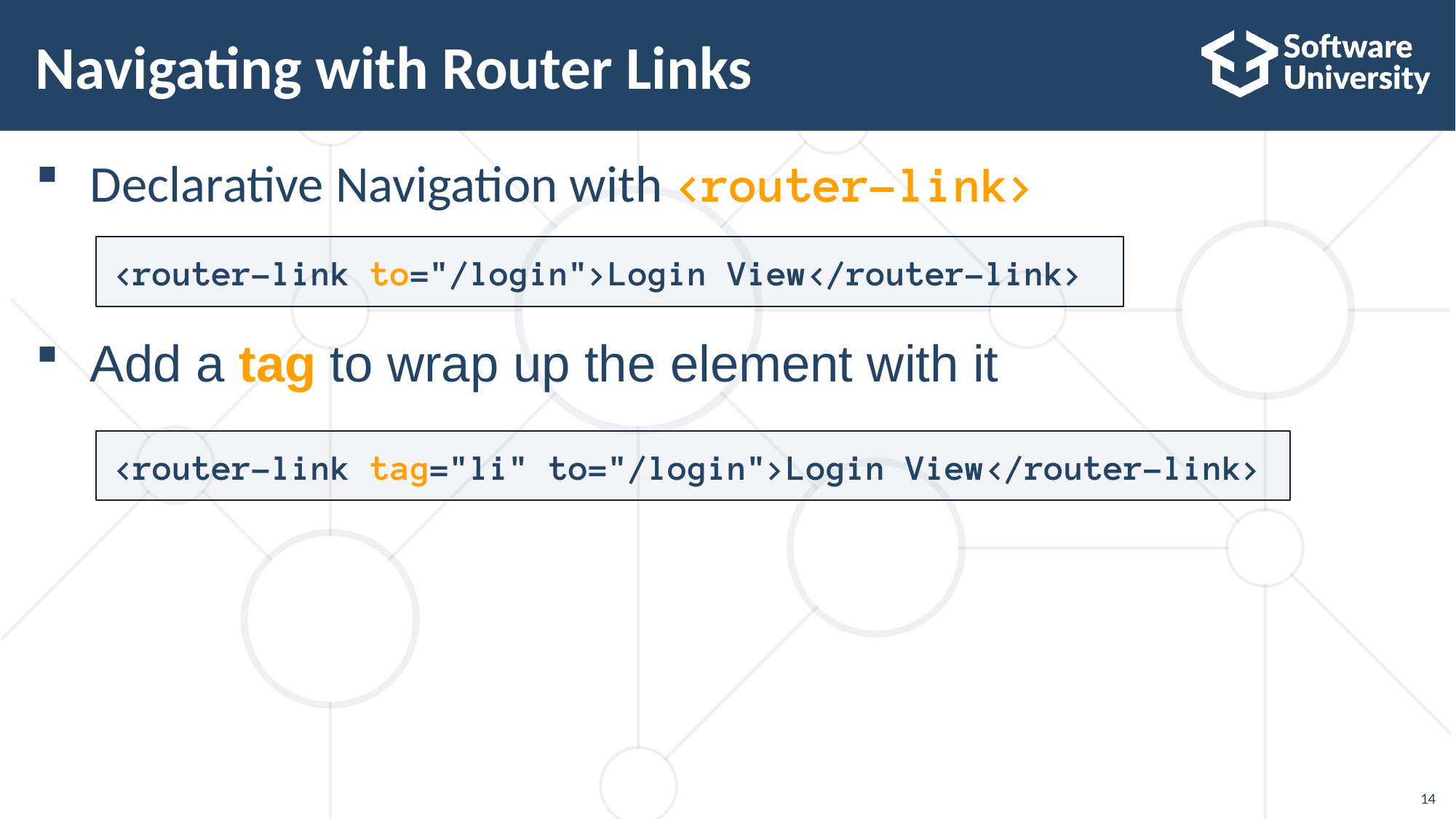

# Navigating with Router Links
Declarative Navigation with <router-link>
Add a tag to wrap up the element with it
<router-link to="/login">Login View</router-link>
<router-link tag="li" to="/login">Login View</router-link>
14